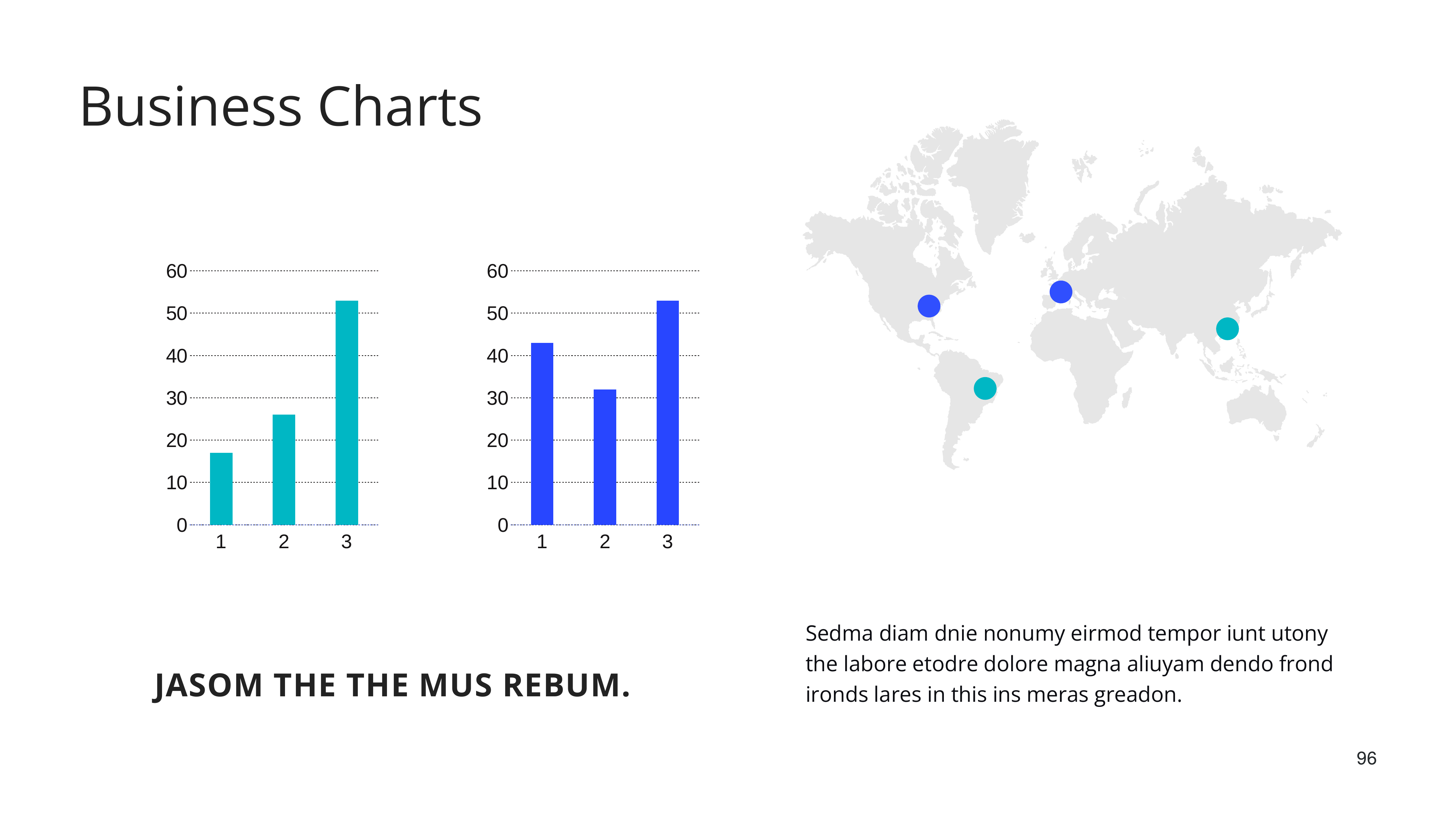

Business Charts

### Chart

| Category | Onre |
|---|---|
| 1 | 17.0 |
| 2 | 26.0 |
| 3 | 53.0 |

### Chart

| Category | Onre |
|---|---|
| 1 | 43.0 |
| 2 | 32.0 |
| 3 | 53.0 |

Sedma diam dnie nonumy eirmod tempor iunt utony the labore etodre dolore magna aliuyam dendo frond ironds lares in this ins meras greadon.
jasom the the mus rebum.
96